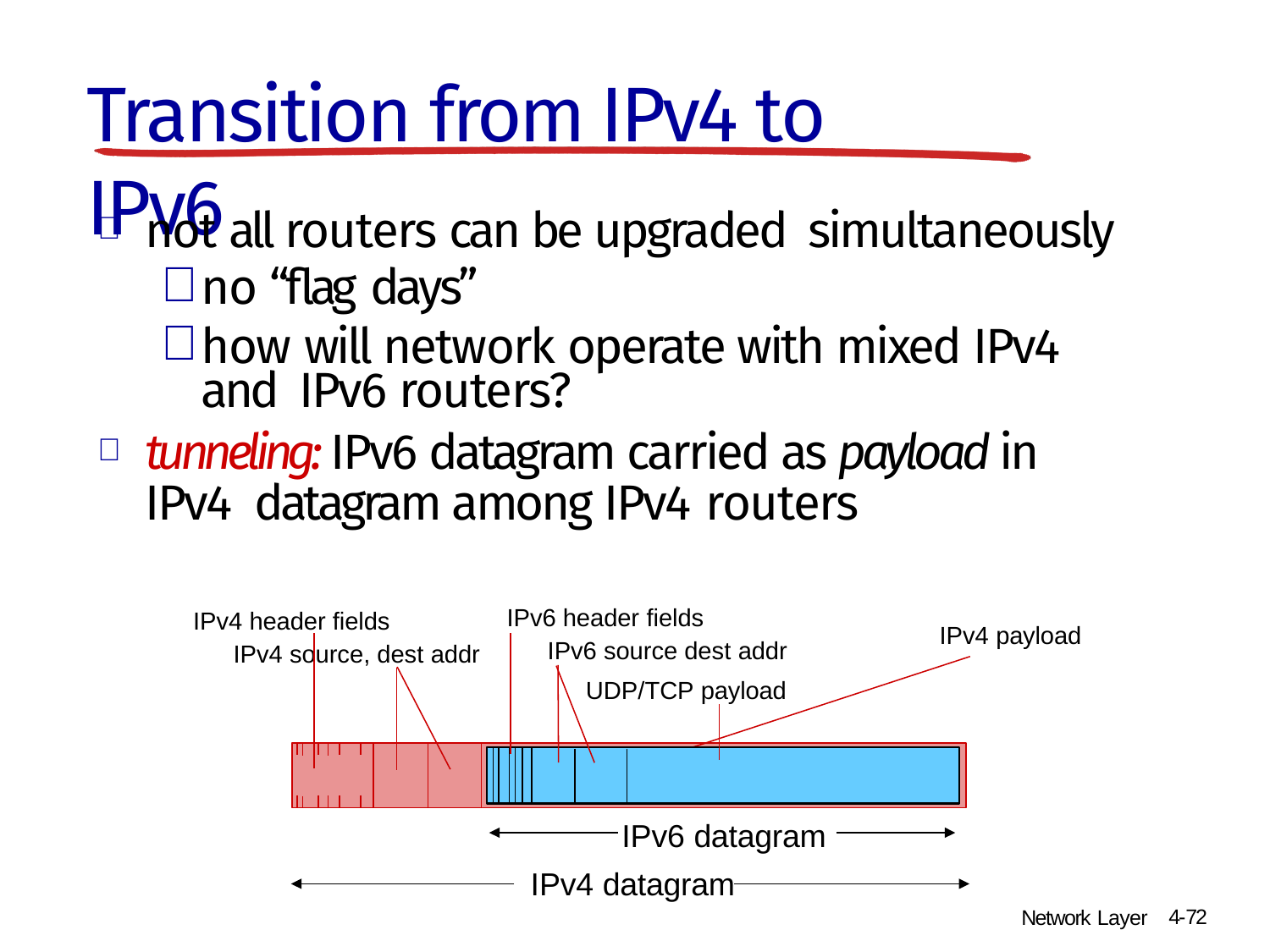

# Transition from IPv4 to IPv6

not all routers can be upgraded simultaneously
no “flag days”
how will network operate with mixed IPv4 and  IPv6 routers?
tunneling: IPv6 datagram carried as payload in IPv4  datagram among IPv4 routers
IPv6 header fields
IPv4 header fields
IPv4 source, dest addr
IPv4 payload
IPv6 source dest addr

UDP/TCP payload

IPv6 datagram  IPv4 datagram

4-72
Network Layer